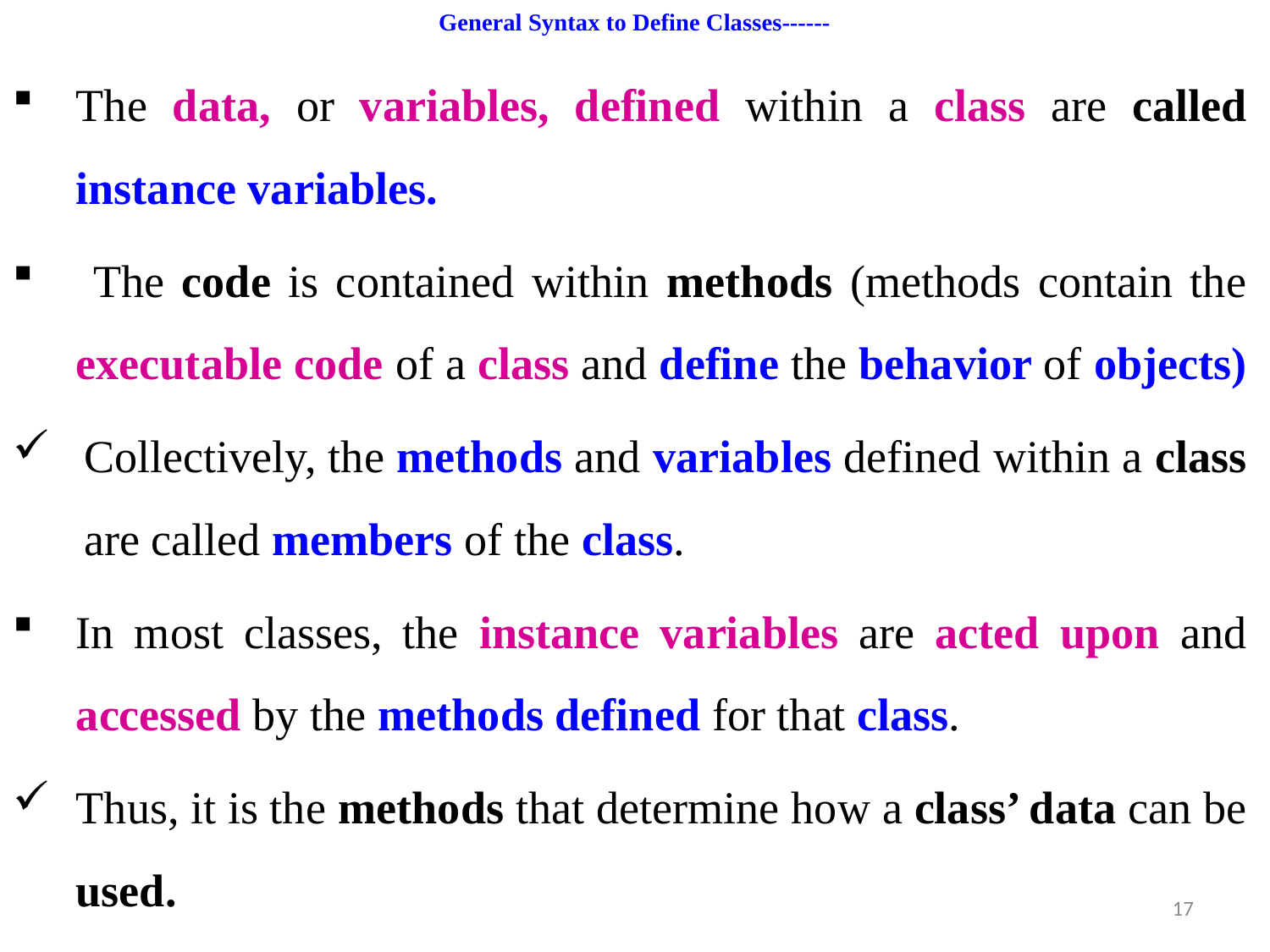

# General Syntax to Define Classes------
The data, or variables, defined within a class are called instance variables.
 The code is contained within methods (methods contain the executable code of a class and define the behavior of objects)
Collectively, the methods and variables defined within a class are called members of the class.
In most classes, the instance variables are acted upon and accessed by the methods defined for that class.
Thus, it is the methods that determine how a class’ data can be used.
17